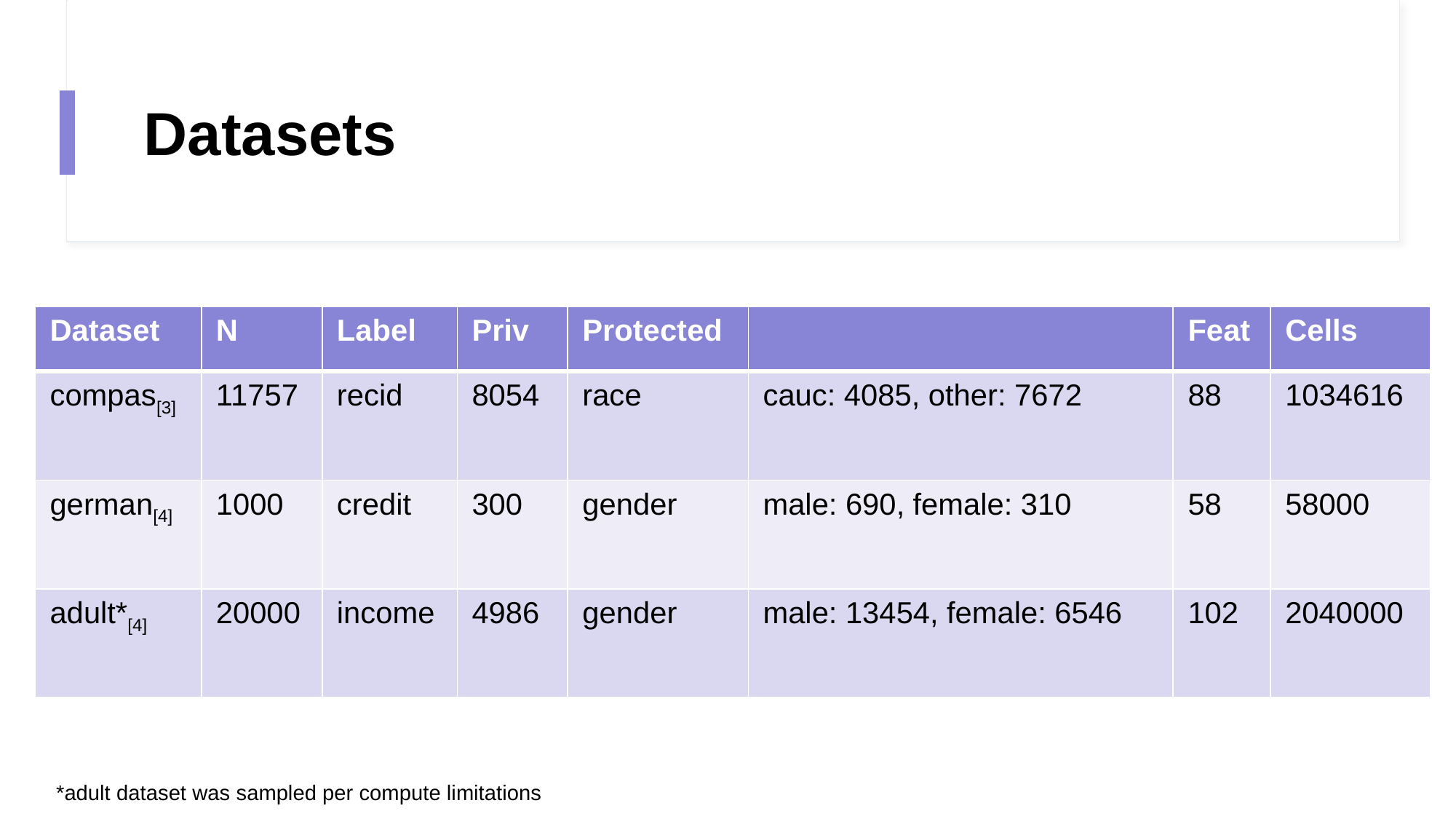

# Datasets

| Dataset | N | Label | Priv | Protected |  | Feat | Cells |
| --- | --- | --- | --- | --- | --- | --- | --- |
| compas[3] | 11757 | recid | 8054 | race | cauc: 4085, other: 7672 | 88 | 1034616 |
| german[4] | 1000 | credit | 300 | gender | male: 690, female: 310 | 58 | 58000 |
| adult\*[4] | 20000 | income | 4986 | gender | male: 13454, female: 6546 | 102 | 2040000 |
*adult dataset was sampled per compute limitations